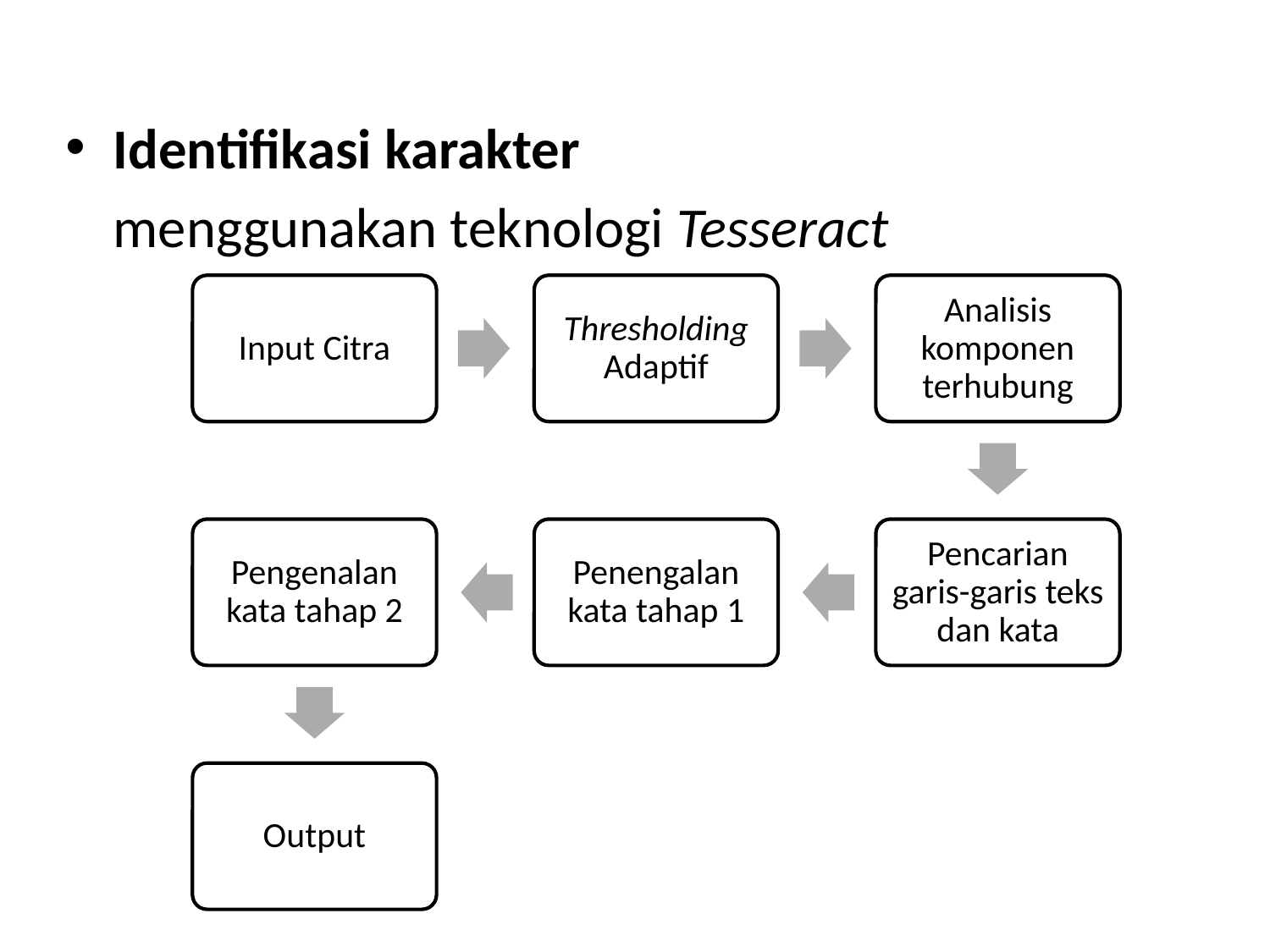

#
Identifikasi karakter
	menggunakan teknologi Tesseract

Input Citra

Thresholding Adaptif

Analisis komponen terhubung

Pencarian garis-garis teks dan kata

Penengalan kata tahap 1

Pengenalan kata tahap 2

Output